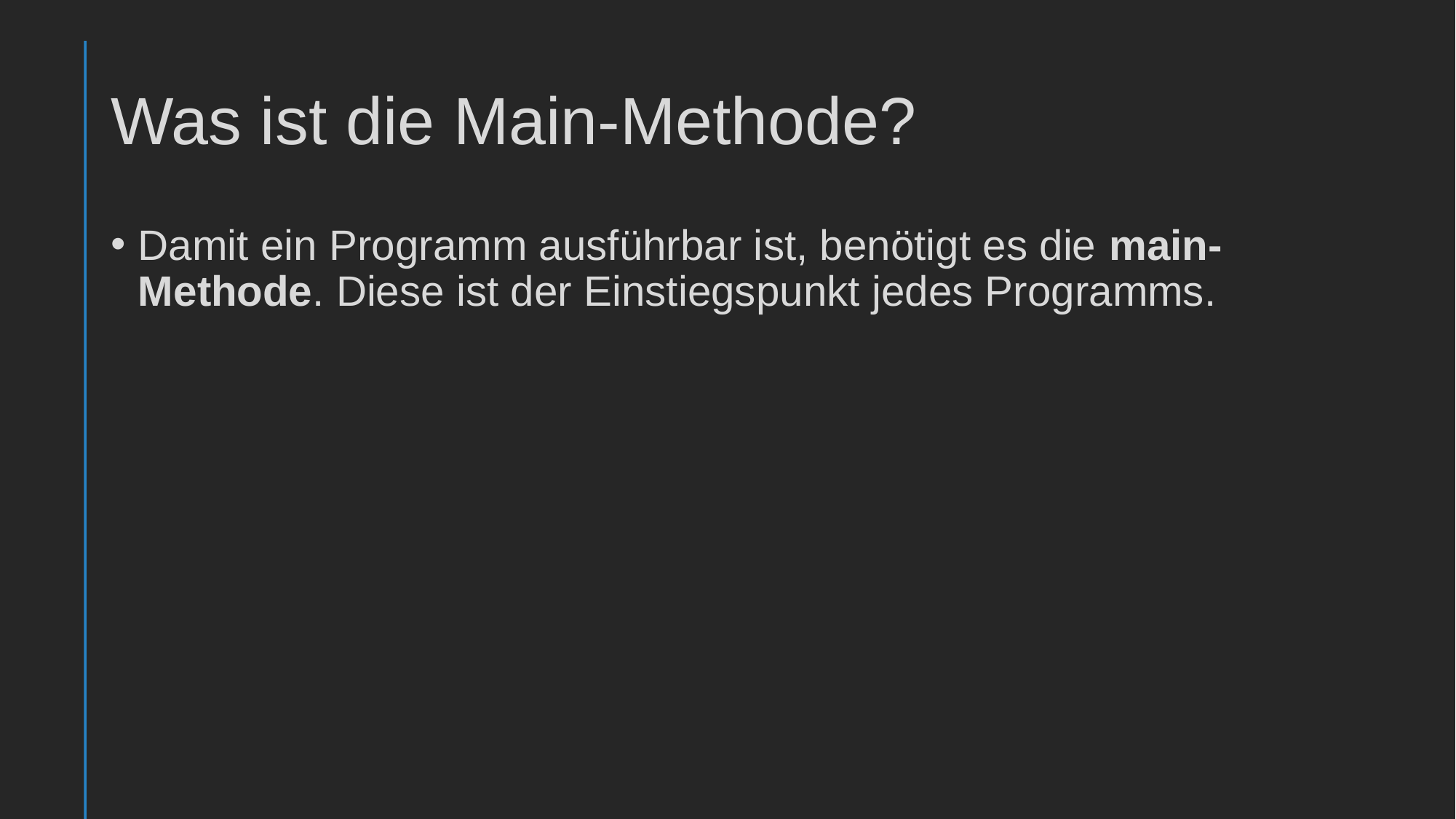

# Was ist die Main-Methode?
Damit ein Programm ausführbar ist, benötigt es die main-Methode. Diese ist der Einstiegspunkt jedes Programms.